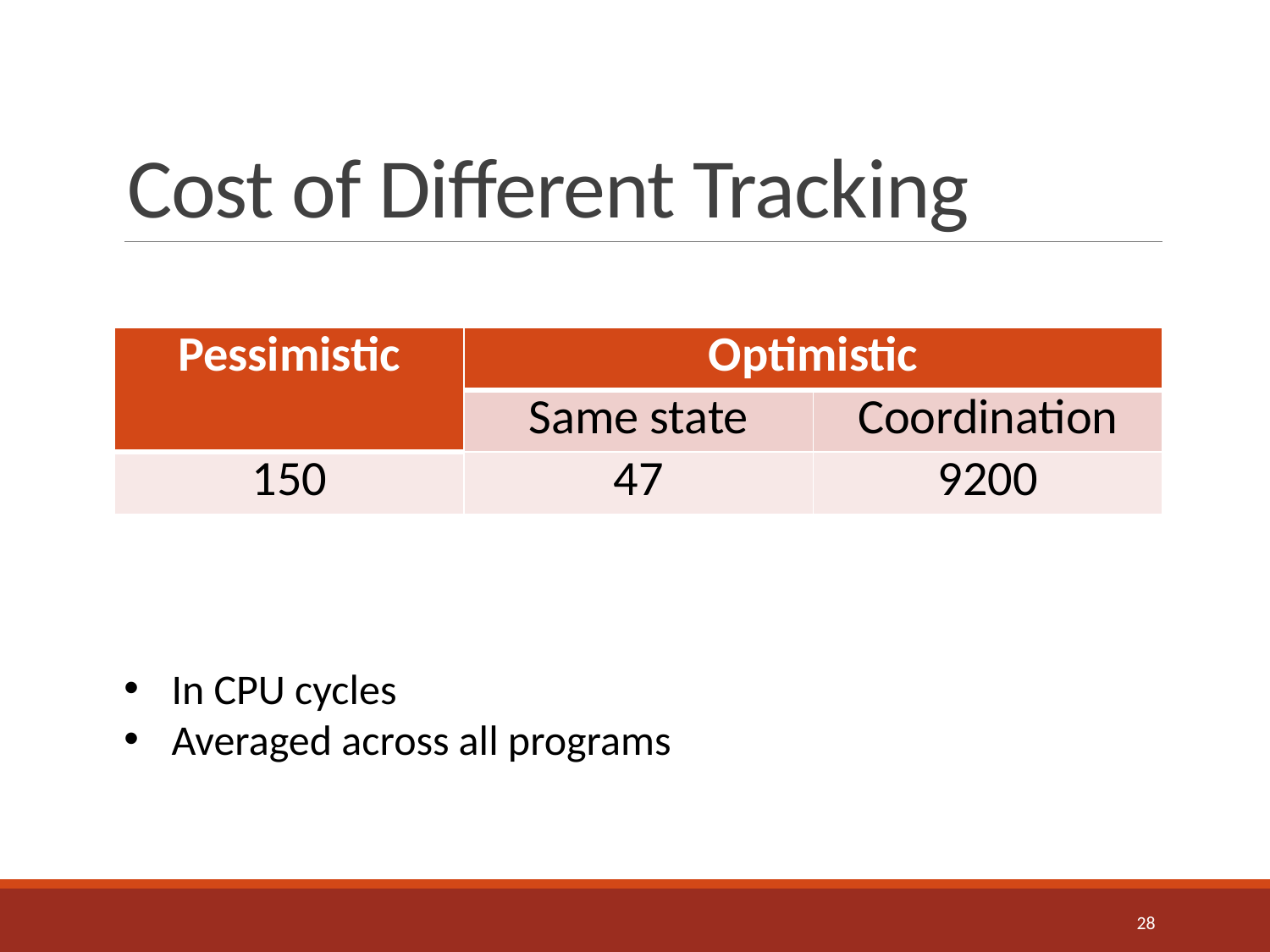

# Cost of Different Tracking
| Pessimistic | Optimistic |  |
| --- | --- | --- |
|  | Same state | Coordination |
| 150 | 47 | 9200 |
In CPU cycles
Averaged across all programs
28